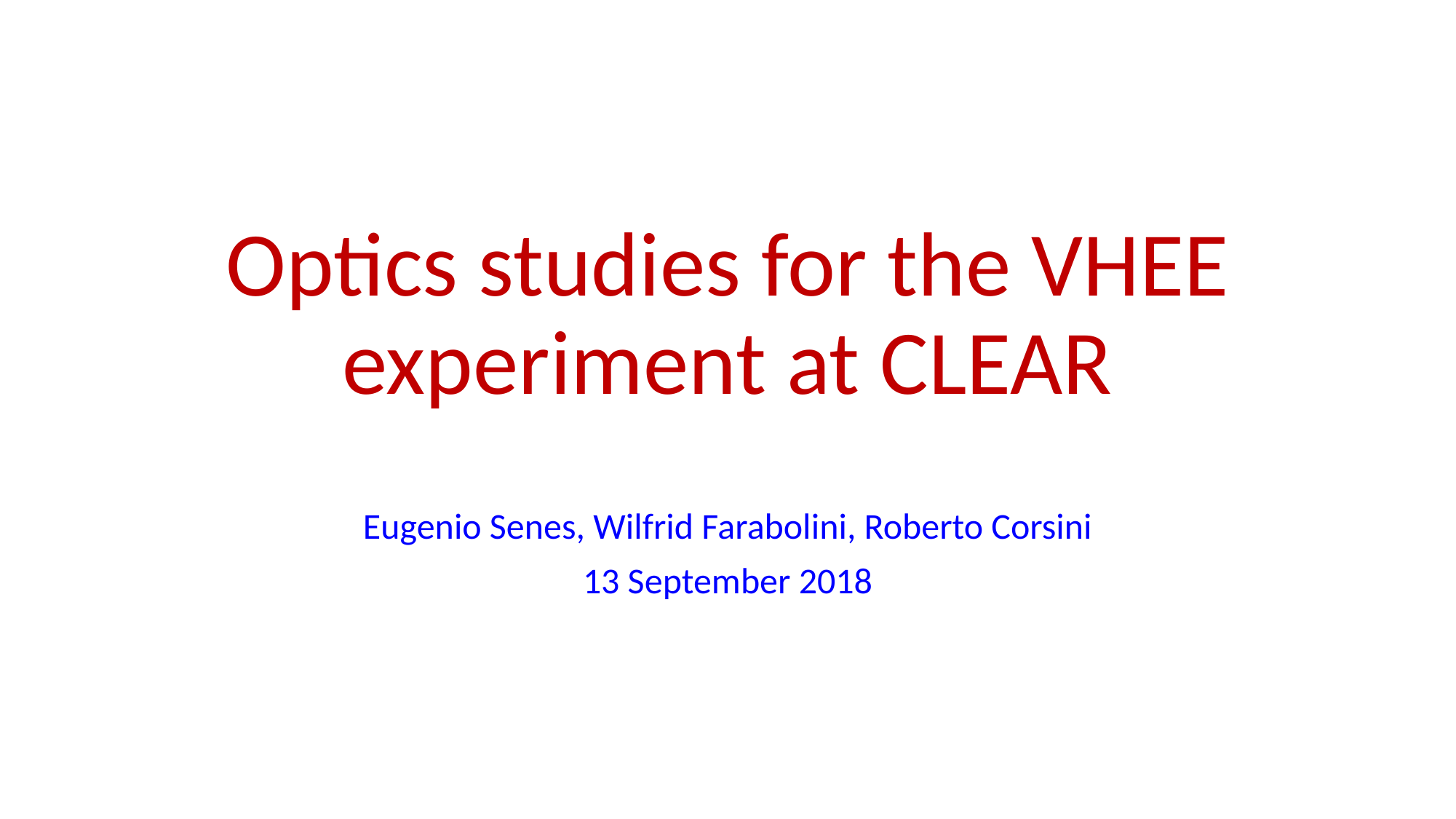

# Optics studies for the VHEE experiment at CLEAR
Eugenio Senes, Wilfrid Farabolini, Roberto Corsini
13 September 2018